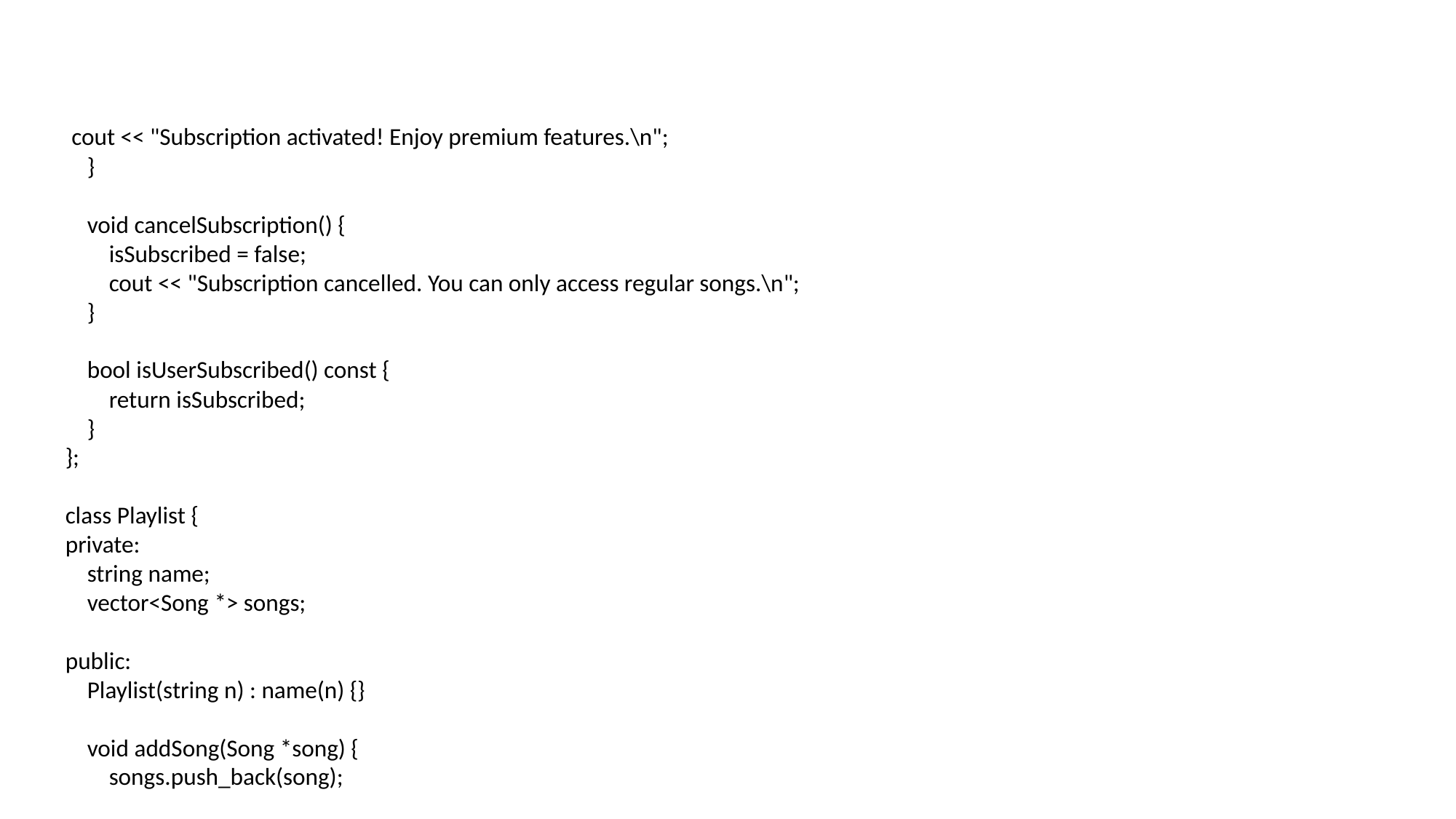

cout << "Subscription activated! Enjoy premium features.\n";
    }

    void cancelSubscription() {
        isSubscribed = false;
        cout << "Subscription cancelled. You can only access regular songs.\n";
    }

    bool isUserSubscribed() const {
        return isSubscribed;
    }
};

class Playlist {
private:
    string name;
    vector<Song *> songs;

public:
    Playlist(string n) : name(n) {}

    void addSong(Song *song) {
        songs.push_back(song);